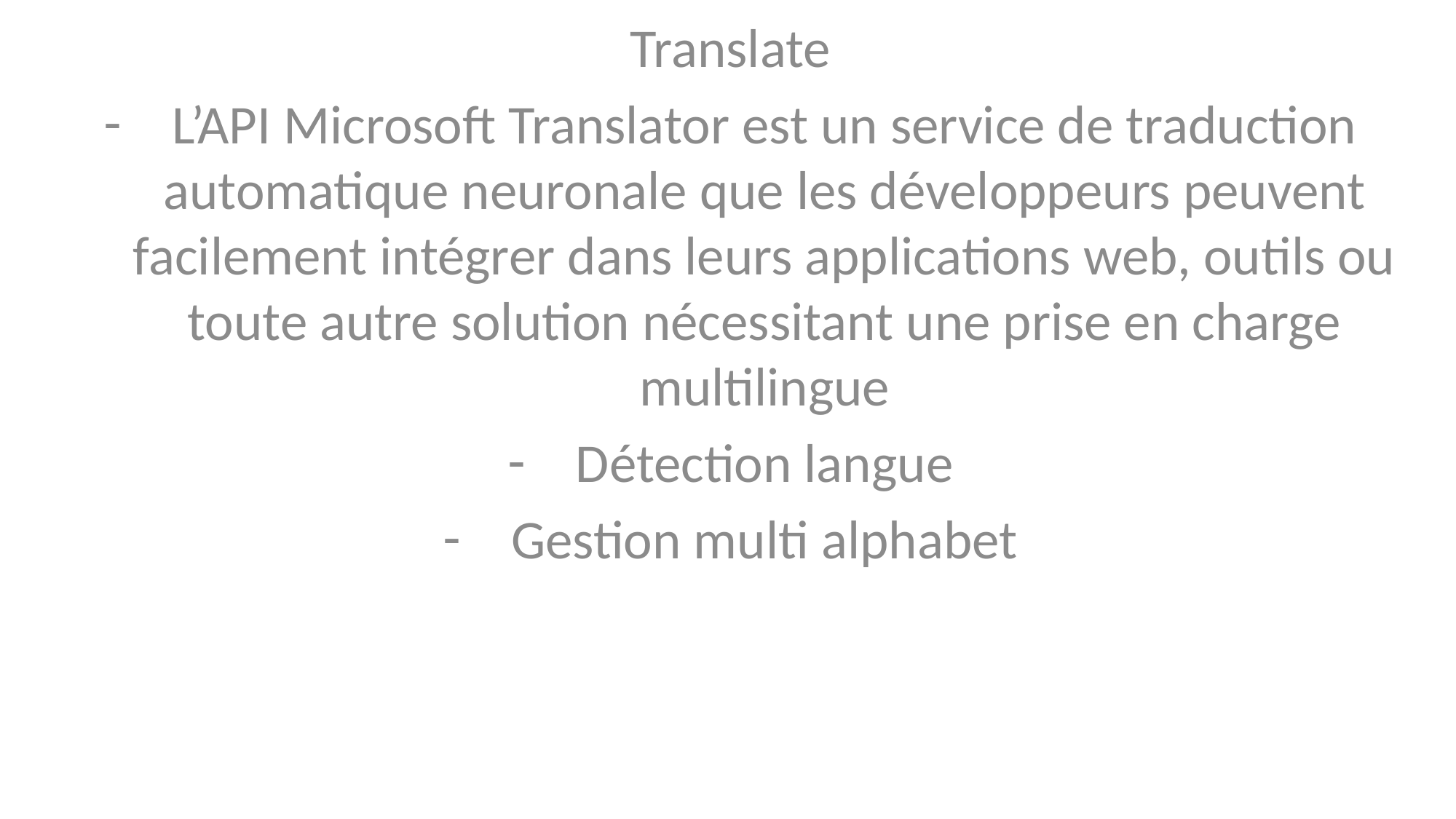

Translate
L’API Microsoft Translator est un service de traduction automatique neuronale que les développeurs peuvent facilement intégrer dans leurs applications web, outils ou toute autre solution nécessitant une prise en charge multilingue
Détection langue
Gestion multi alphabet